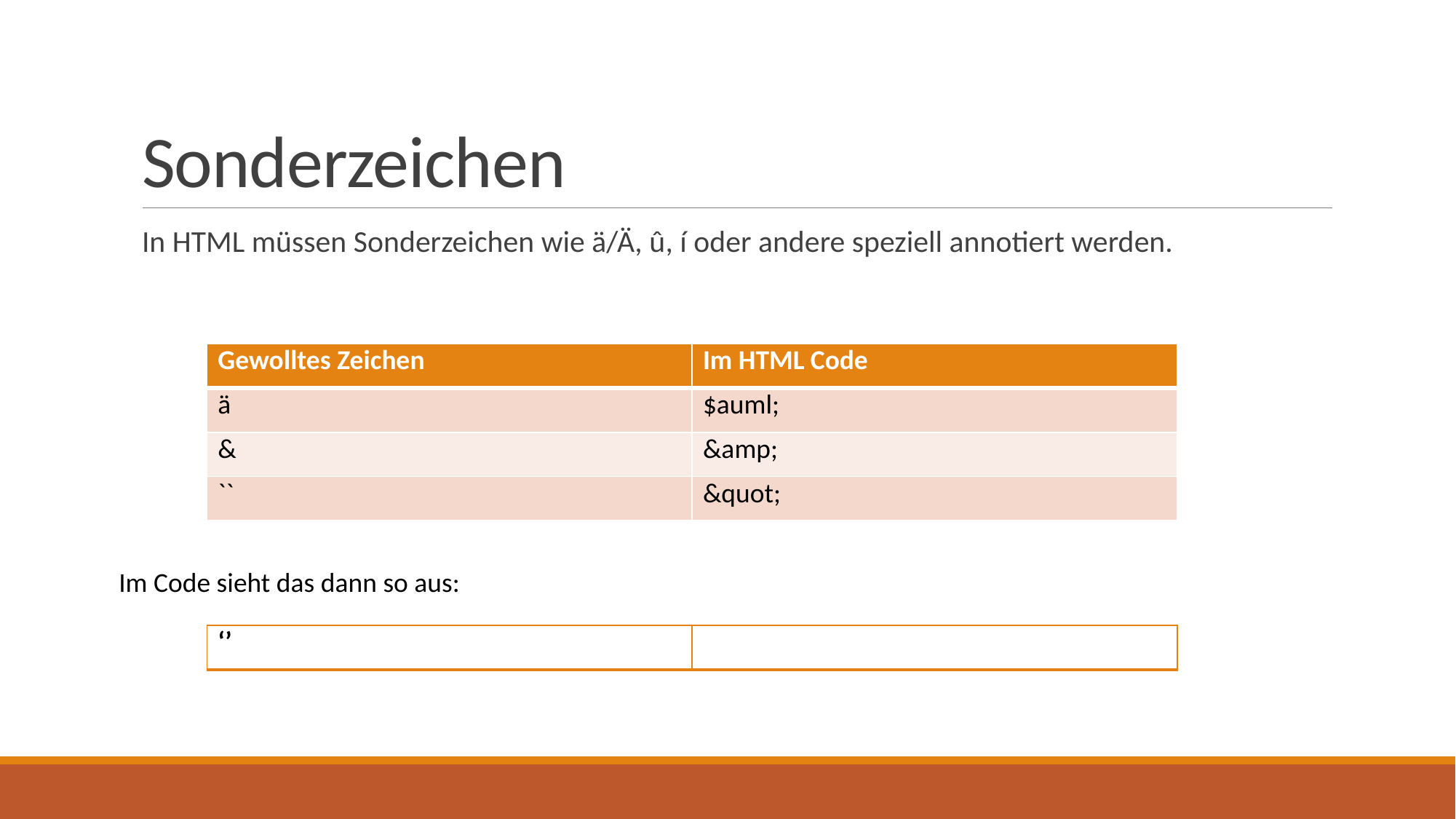

# Sonderzeichen
In HTML müssen Sonderzeichen wie ä/Ä, û, í oder andere speziell annotiert werden.

| Gewolltes Zeichen | Im HTML Code |
| --- | --- |
| ä | $auml; |
| & | &amp; |
| `` | &quot; |
Im Code sieht das dann so aus:

| ‘’ |  |
| --- | --- |